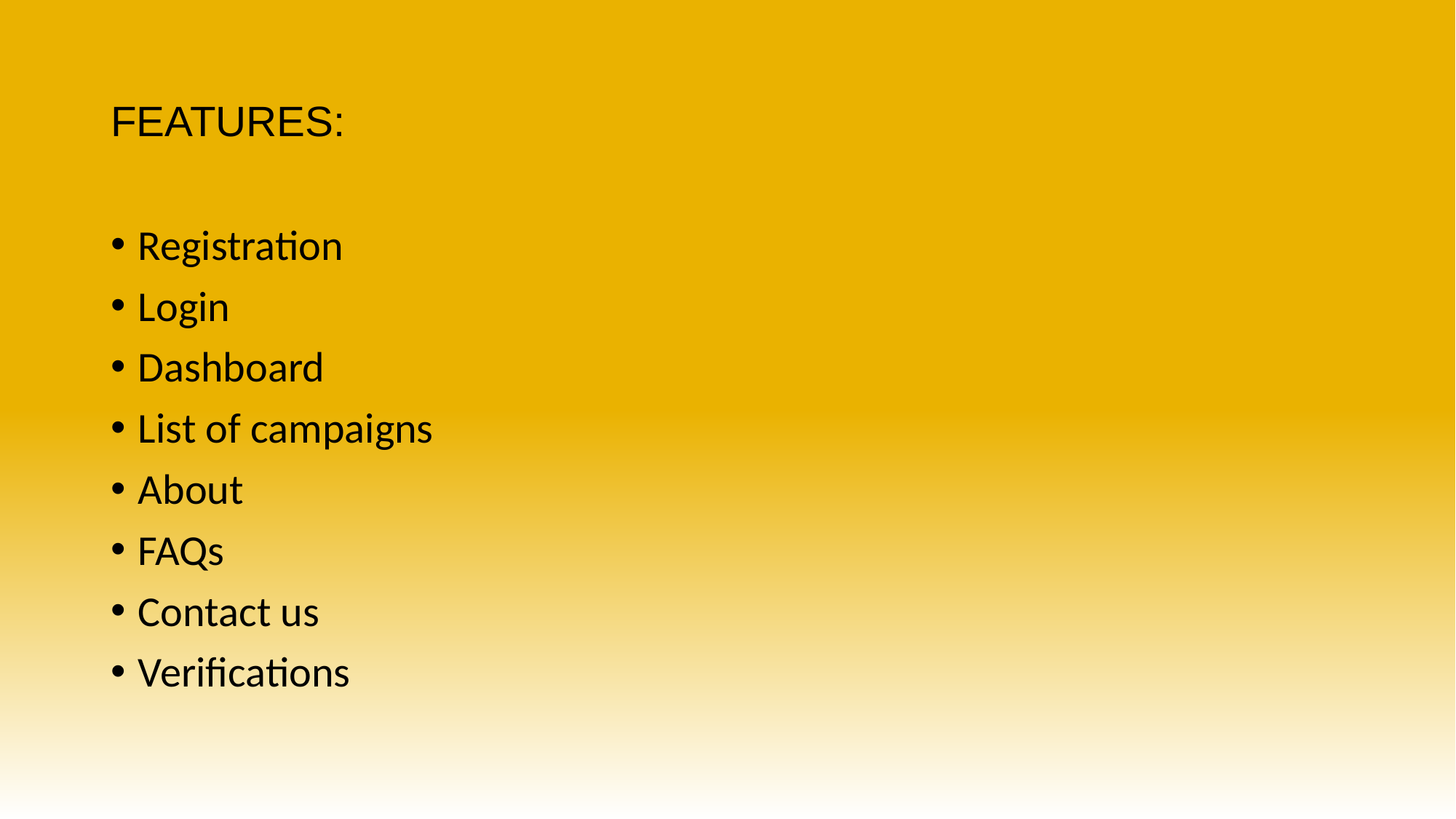

# FEATURES:
Registration
Login
Dashboard
List of campaigns
About
FAQs
Contact us
Verifications